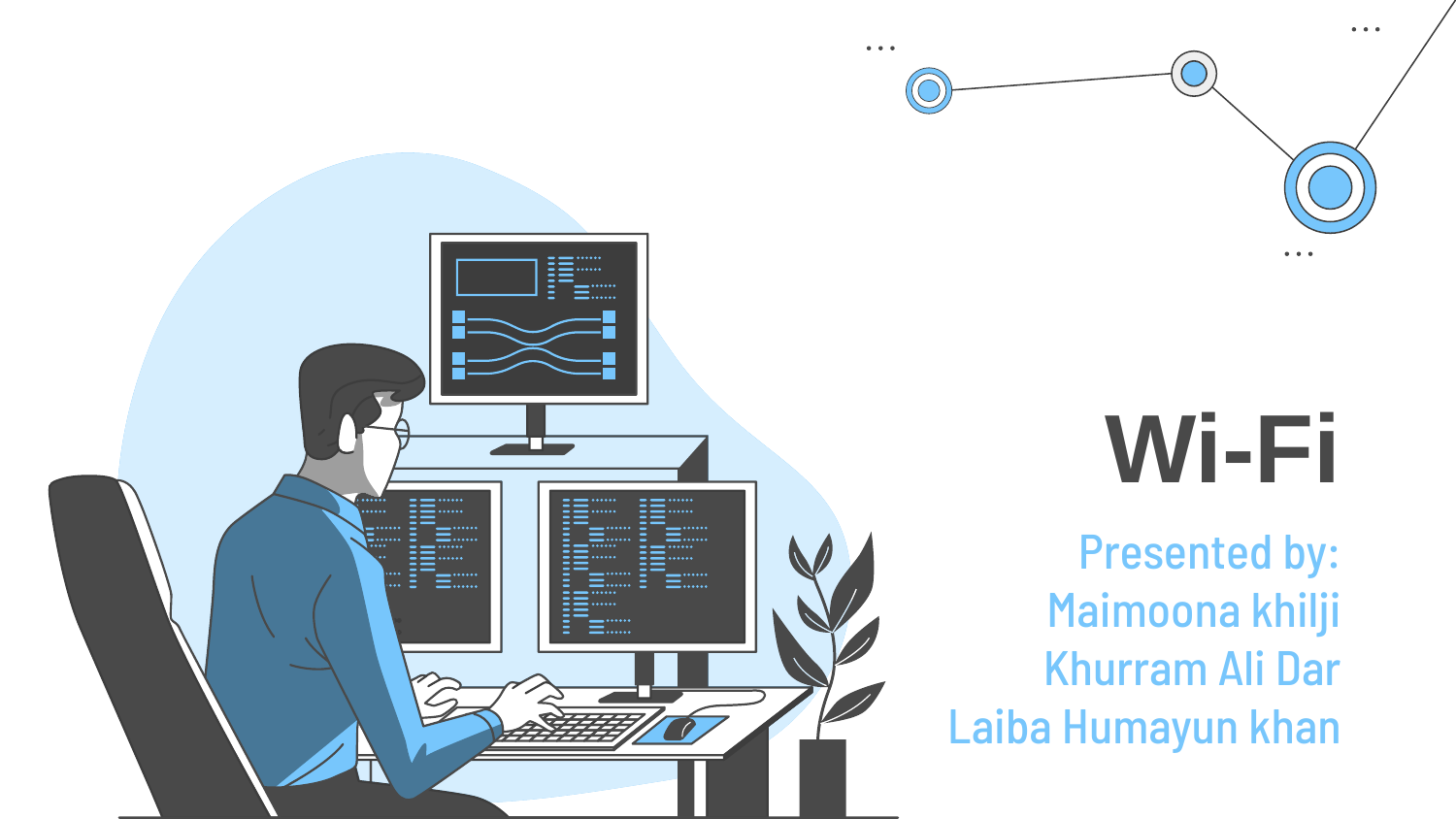

# Wi-Fi
Presented by:
Maimoona khilji
Khurram Ali Dar
Laiba Humayun khan